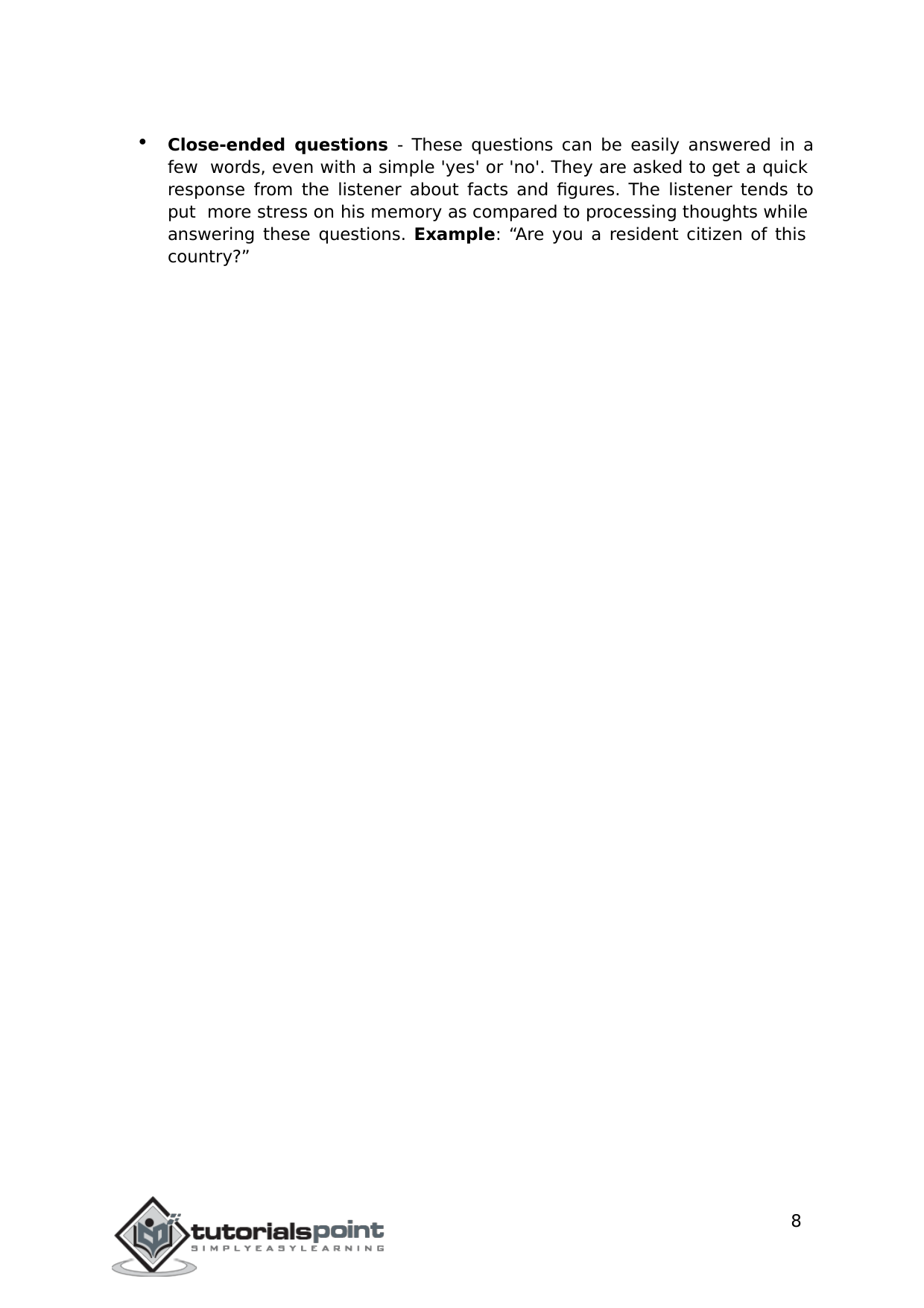

Close-ended questions - These questions can be easily answered in a few  words, even with a simple 'yes' or 'no'. They are asked to get a quick  response from the listener about facts and figures. The listener tends to put  more stress on his memory as compared to processing thoughts while  answering these questions. Example: “Are you a resident citizen of this  country?”
8